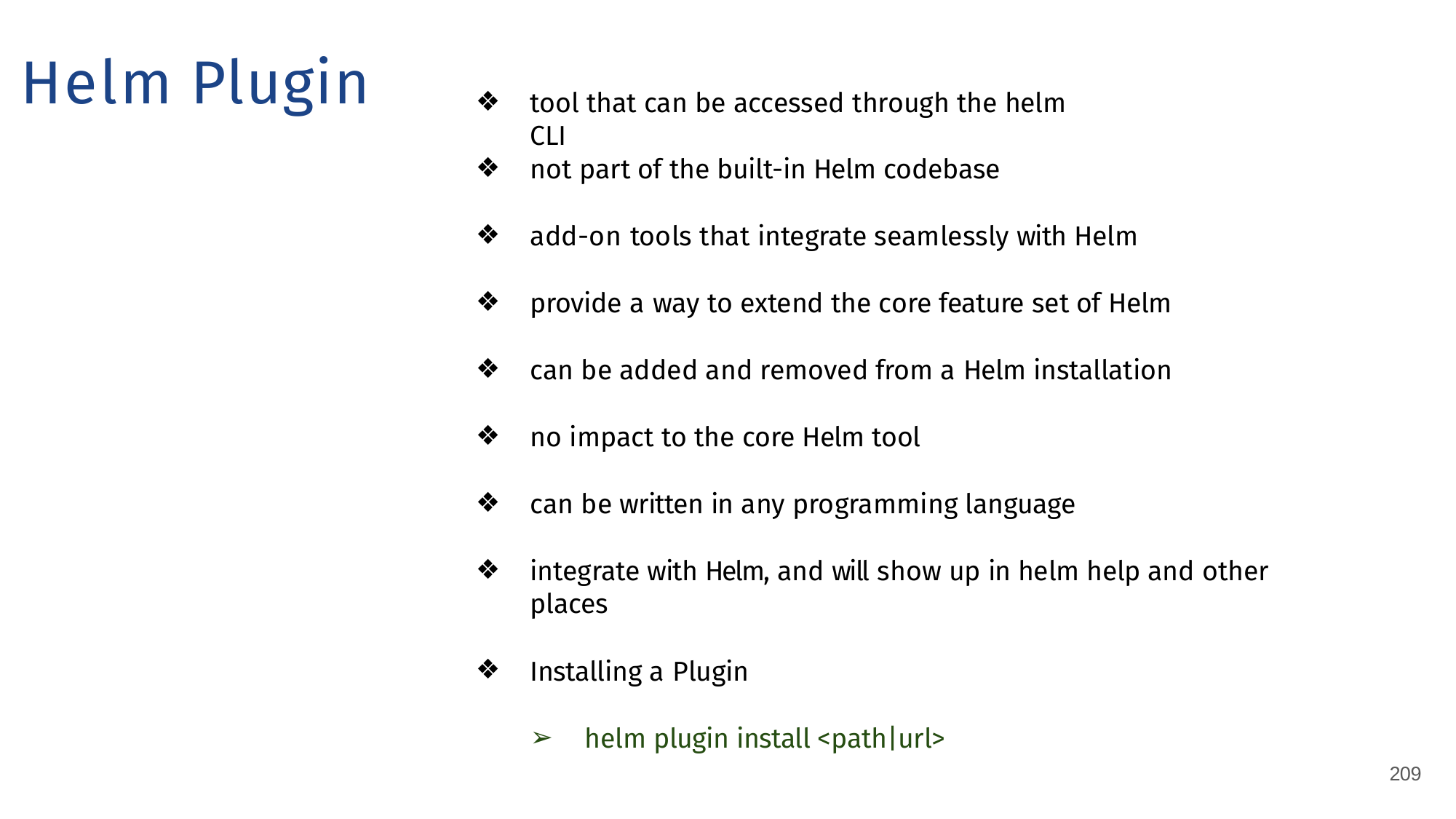

# Helm Plugin
tool that can be accessed through the helm CLI
not part of the built-in Helm codebase

add-on tools that integrate seamlessly with Helm

provide a way to extend the core feature set of Helm

can be added and removed from a Helm installation

no impact to the core Helm tool

can be written in any programming language

integrate with Helm, and will show up in helm help and other places

Installing a Plugin

helm plugin install <path|url>
209